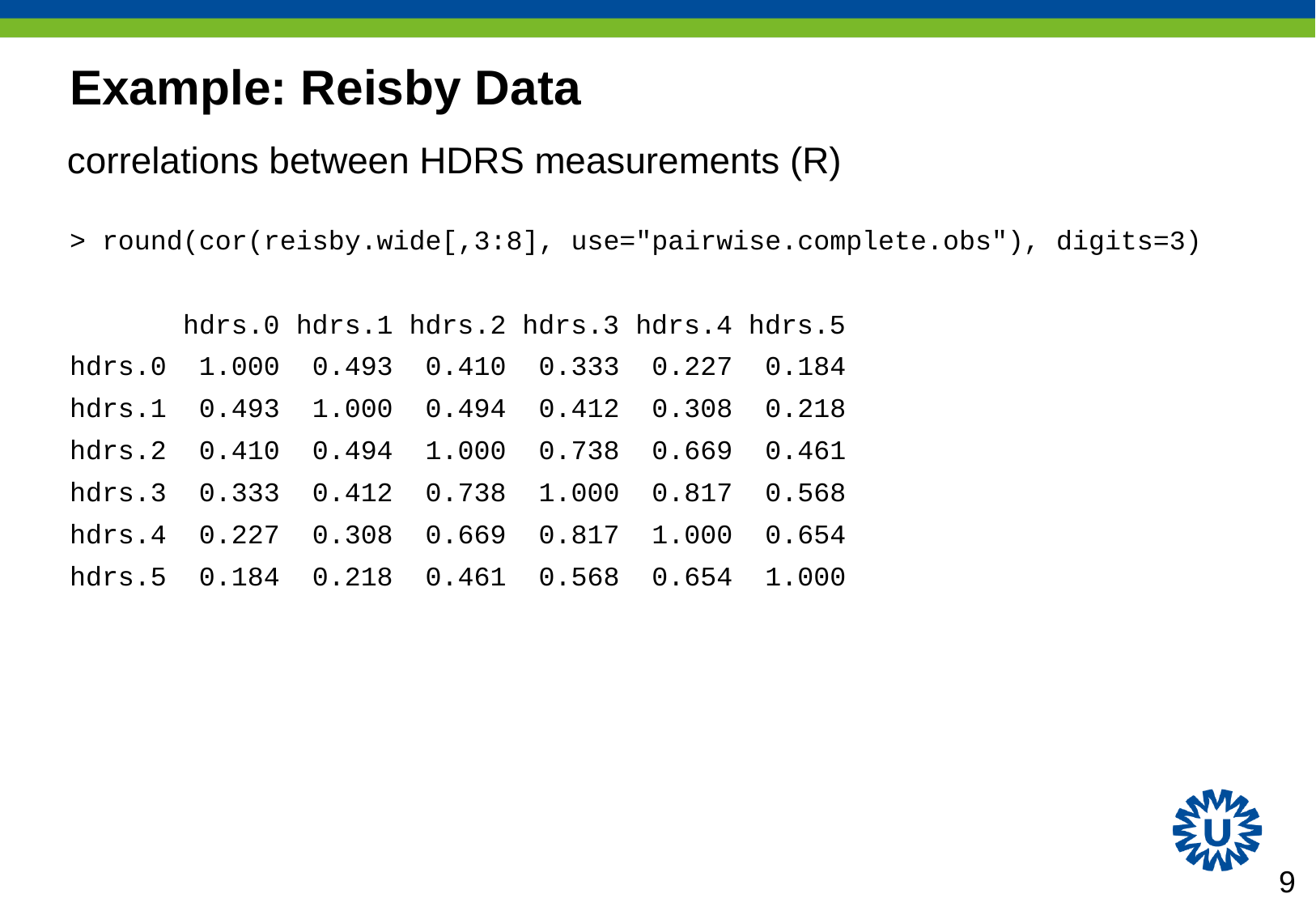

# Example: Reisby Data
correlations between HDRS measurements (R)
> round(cor(reisby.wide[,3:8], use="pairwise.complete.obs"), digits=3)

       hdrs.0 hdrs.1 hdrs.2 hdrs.3 hdrs.4 hdrs.5
hdrs.0  1.000  0.493  0.410  0.333  0.227  0.184
hdrs.1  0.493  1.000  0.494  0.412  0.308  0.218
hdrs.2  0.410  0.494  1.000  0.738  0.669  0.461
hdrs.3  0.333  0.412  0.738  1.000  0.817  0.568
hdrs.4  0.227  0.308  0.669  0.817  1.000  0.654
hdrs.5  0.184  0.218  0.461  0.568  0.654  1.000
9